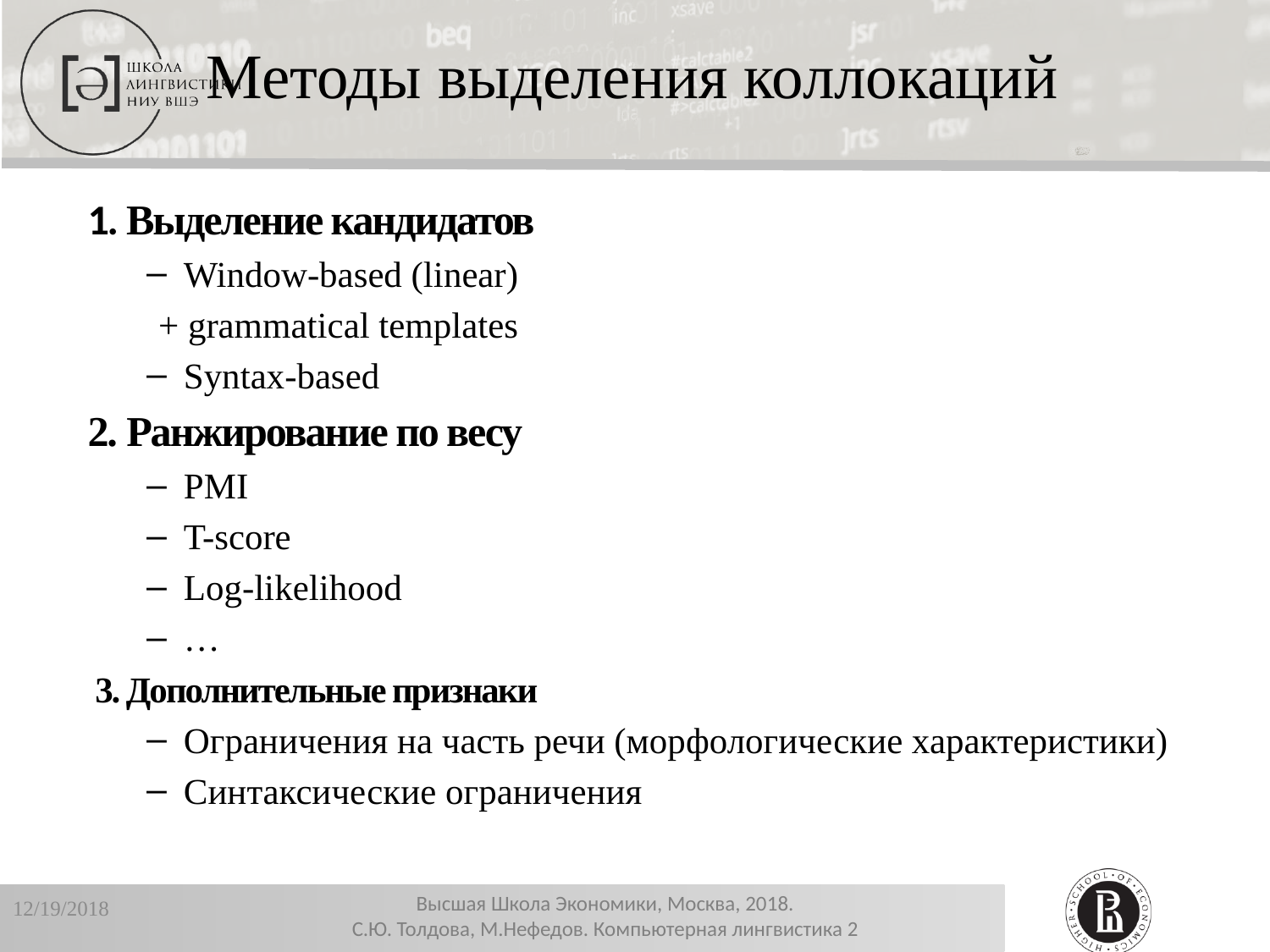

Методы выделения коллокаций
1. Выделение кандидатов
Window-based (linear)
+ grammatical templates
Syntax-based
2. Ранжирование по весу
PMI
T-score
Log-likelihood
…
3. Дополнительные признаки
Ограничения на часть речи (морфологические характеристики)
Синтаксические ограничения

12/19/2018